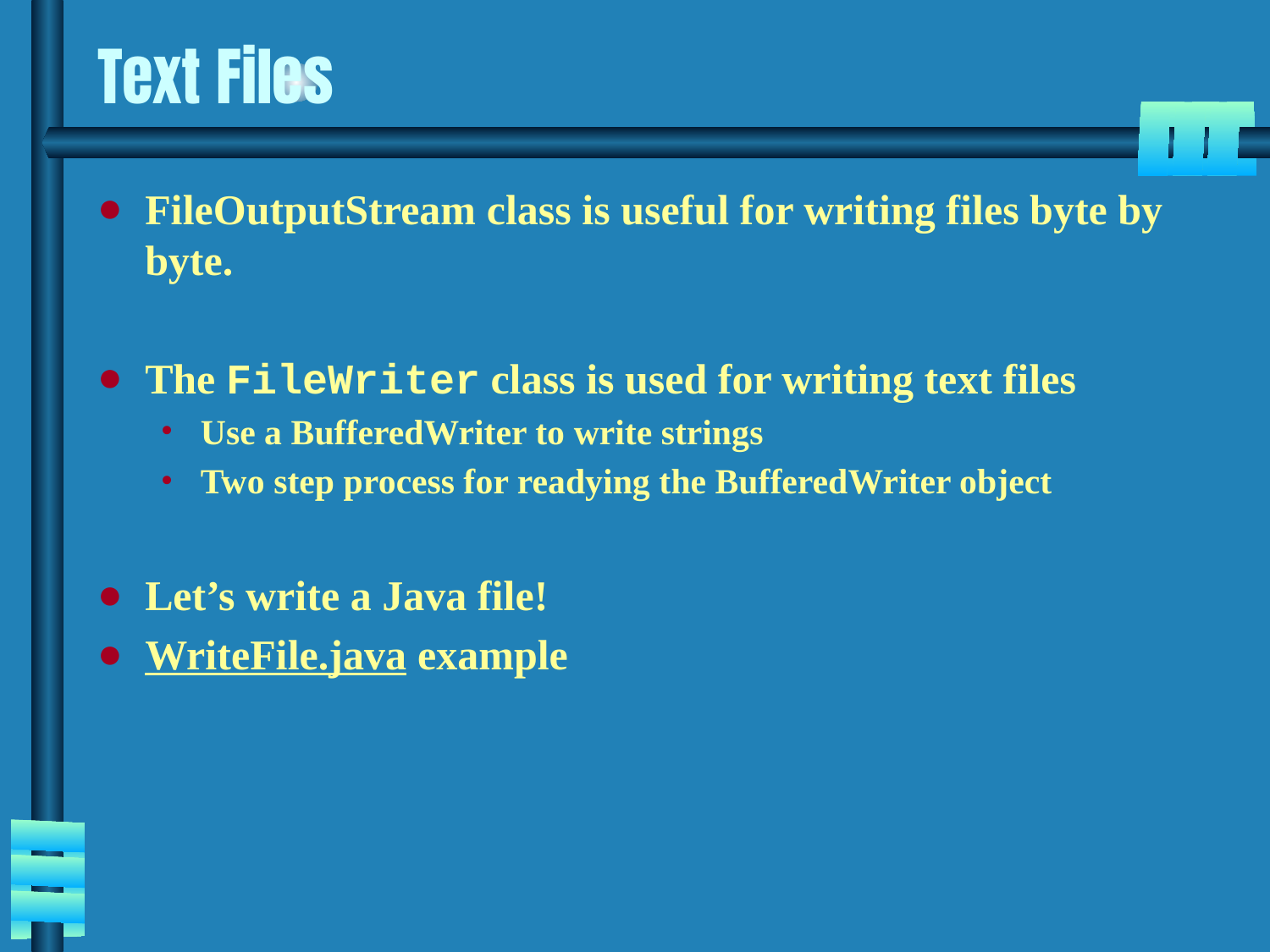

# Text Files
FileOutputStream class is useful for writing files byte by byte.

The FileWriter class is used for writing text files
Use a BufferedWriter to write strings
Two step process for readying the BufferedWriter object

Let’s write a Java file!
WriteFile.java example